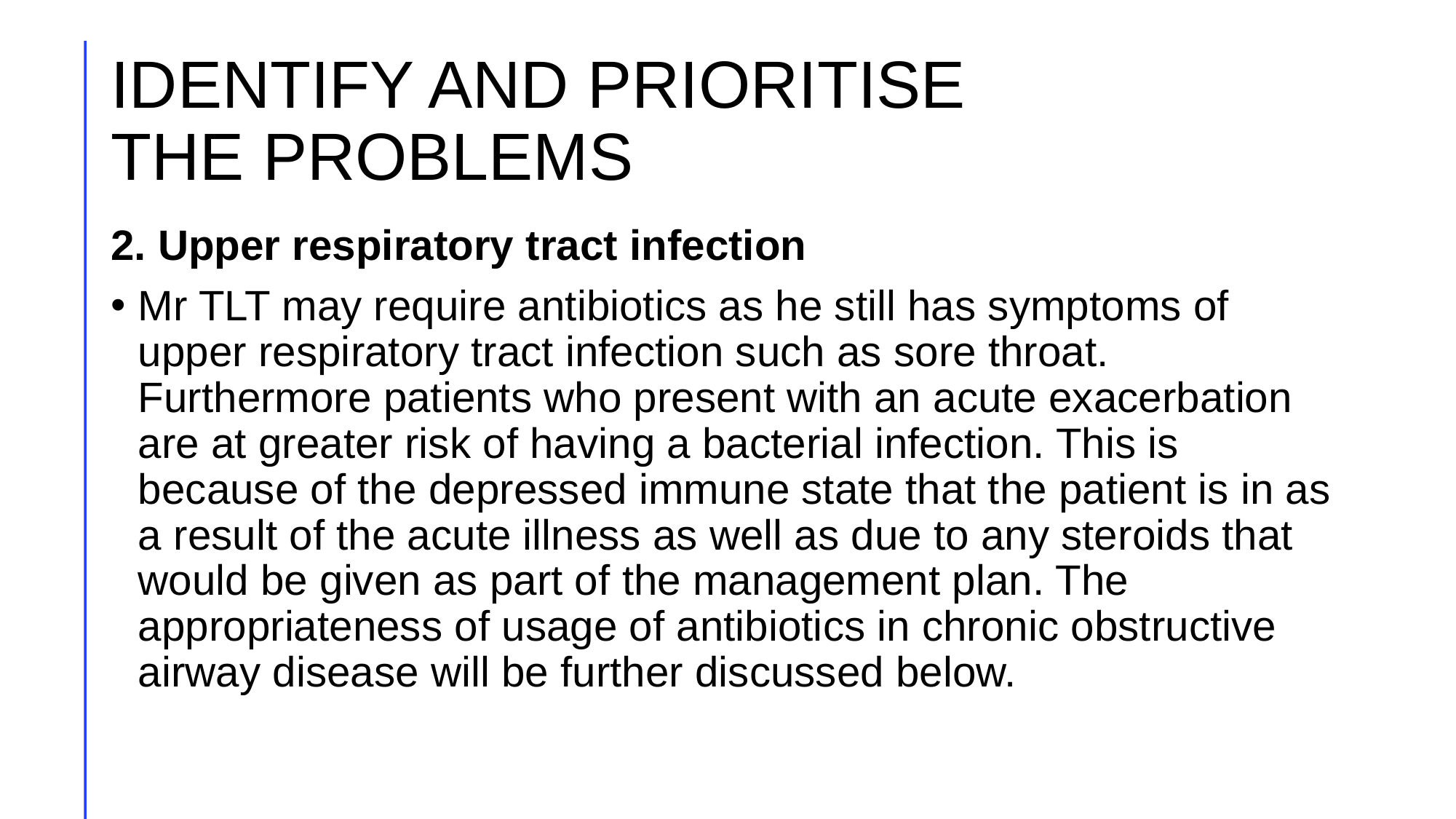

# IDENTIFY AND PRIORITISE THE PROBLEMS
2. Upper respiratory tract infection
Mr TLT may require antibiotics as he still has symptoms of upper respiratory tract infection such as sore throat. Furthermore patients who present with an acute exacerbation are at greater risk of having a bacterial infection. This is because of the depressed immune state that the patient is in as a result of the acute illness as well as due to any steroids that would be given as part of the management plan. The appropriateness of usage of antibiotics in chronic obstructive airway disease will be further discussed below.